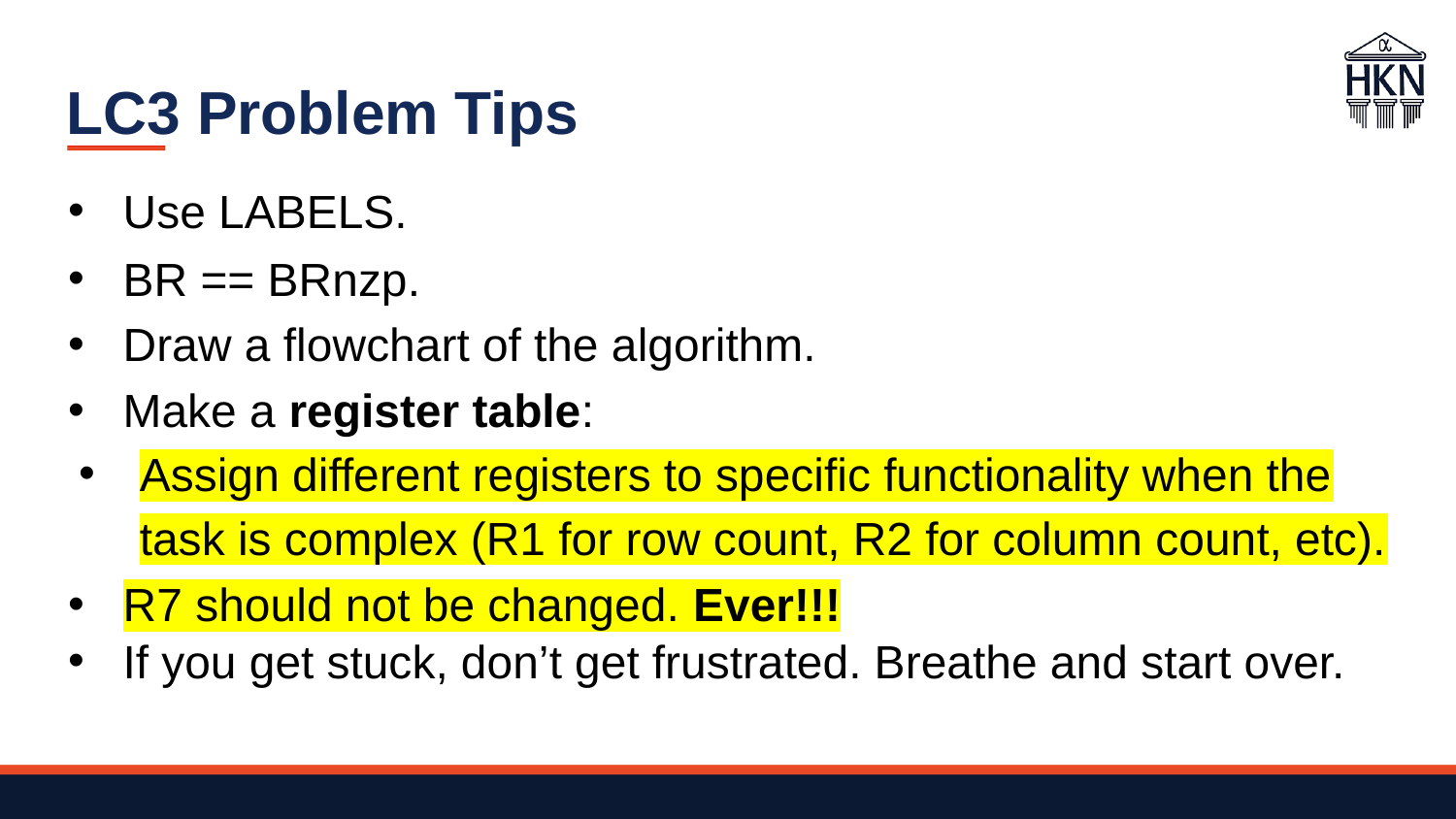

# LC3 Problem Tips

Use LABELS.
BR == BRnzp.
Draw a flowchart of the algorithm.
Make a register table:
Assign different registers to specific functionality when the task is complex (R1 for row count, R2 for column count, etc).
R7 should not be changed. Ever!!!
If you get stuck, don’t get frustrated. Breathe and start over.